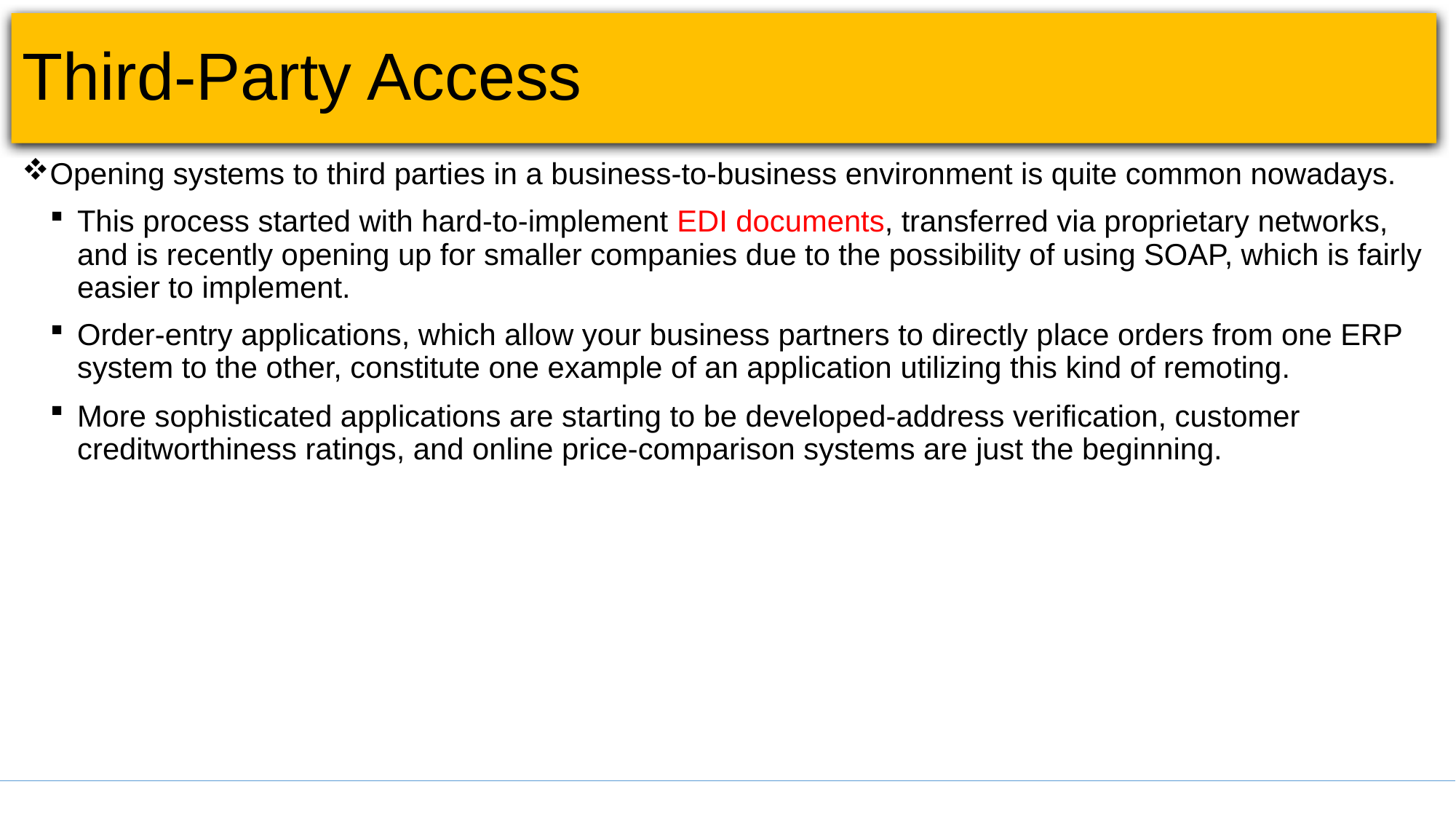

# Third-Party Access
Opening systems to third parties in a business-to-business environment is quite common nowadays.
This process started with hard-to-implement EDI documents, transferred via proprietary networks, and is recently opening up for smaller companies due to the possibility of using SOAP, which is fairly easier to implement.
Order-entry applications, which allow your business partners to directly place orders from one ERP system to the other, constitute one example of an application utilizing this kind of remoting.
More sophisticated applications are starting to be developed-address verification, customer creditworthiness ratings, and online price-comparison systems are just the beginning.